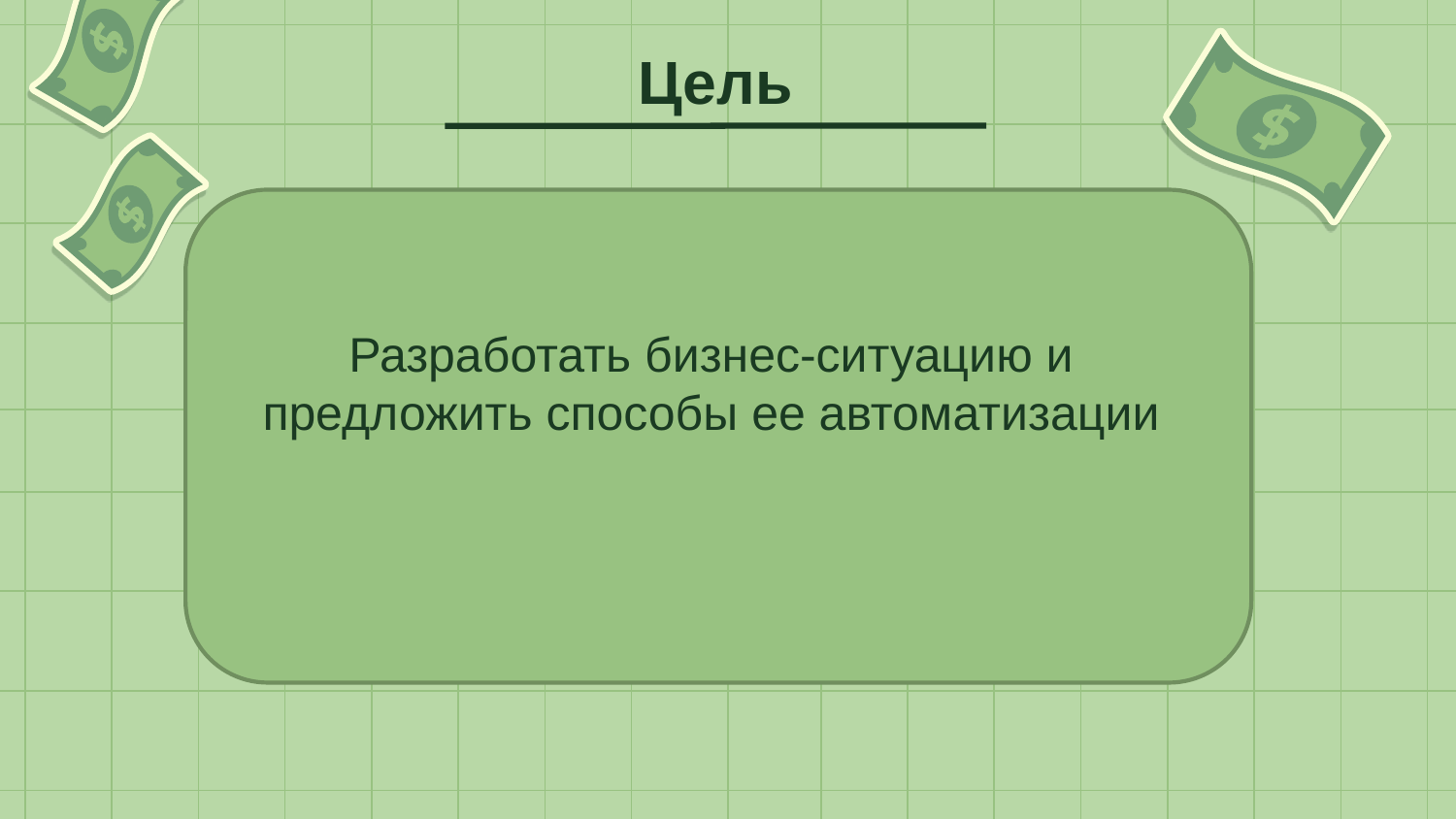

# Цель

Разработать бизнес-ситуацию и предложить способы ее автоматизации